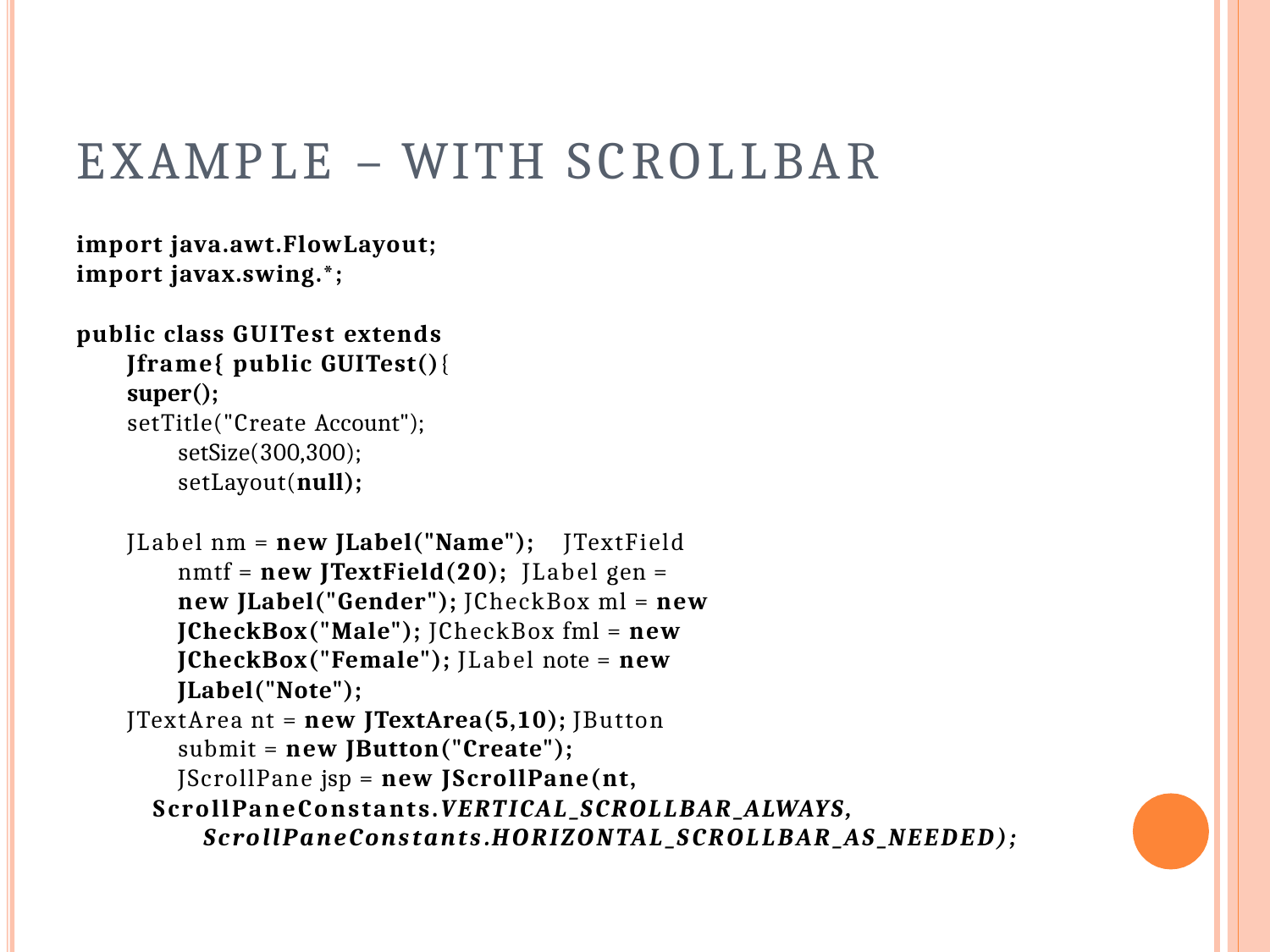

# Example – with scrollbar
import java.awt.FlowLayout; import javax.swing.*;

public class GUITest extends Jframe{ public GUITest(){
super();
setTitle("Create Account"); setSize(300,300); setLayout(null);

JLabel nm = new JLabel("Name");  JTextField nmtf = new JTextField(20); JLabel gen = new JLabel("Gender"); JCheckBox ml = new JCheckBox("Male"); JCheckBox fml = new JCheckBox("Female"); JLabel note = new JLabel("Note");
JTextArea nt = new JTextArea(5,10); JButton submit = new JButton("Create"); JScrollPane jsp = new JScrollPane(nt,
ScrollPaneConstants.VERTICAL_SCROLLBAR_ALWAYS, ScrollPaneConstants.HORIZONTAL_SCROLLBAR_AS_NEEDED);